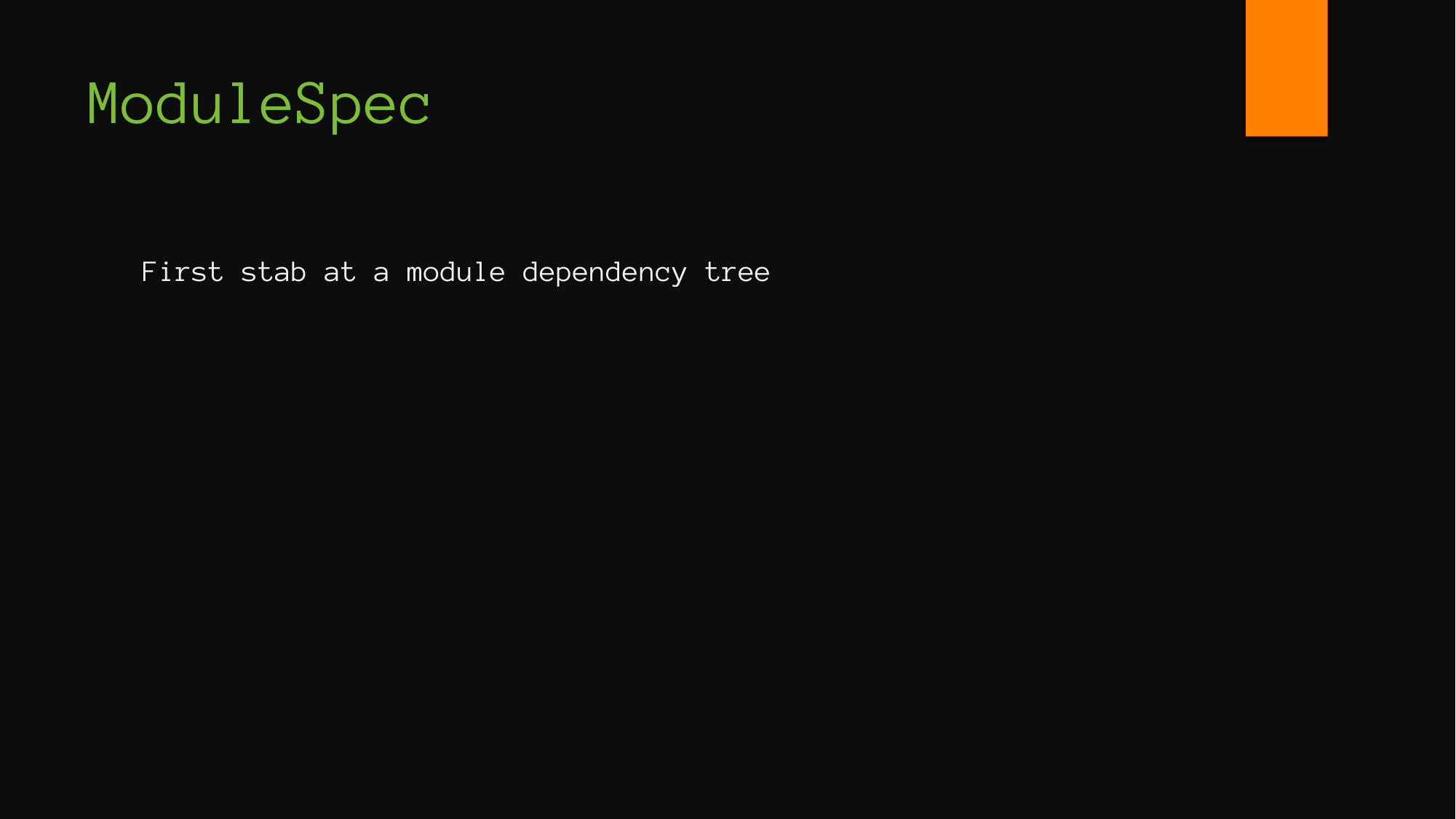

# ModuleSpec
First stab at a module dependency tree